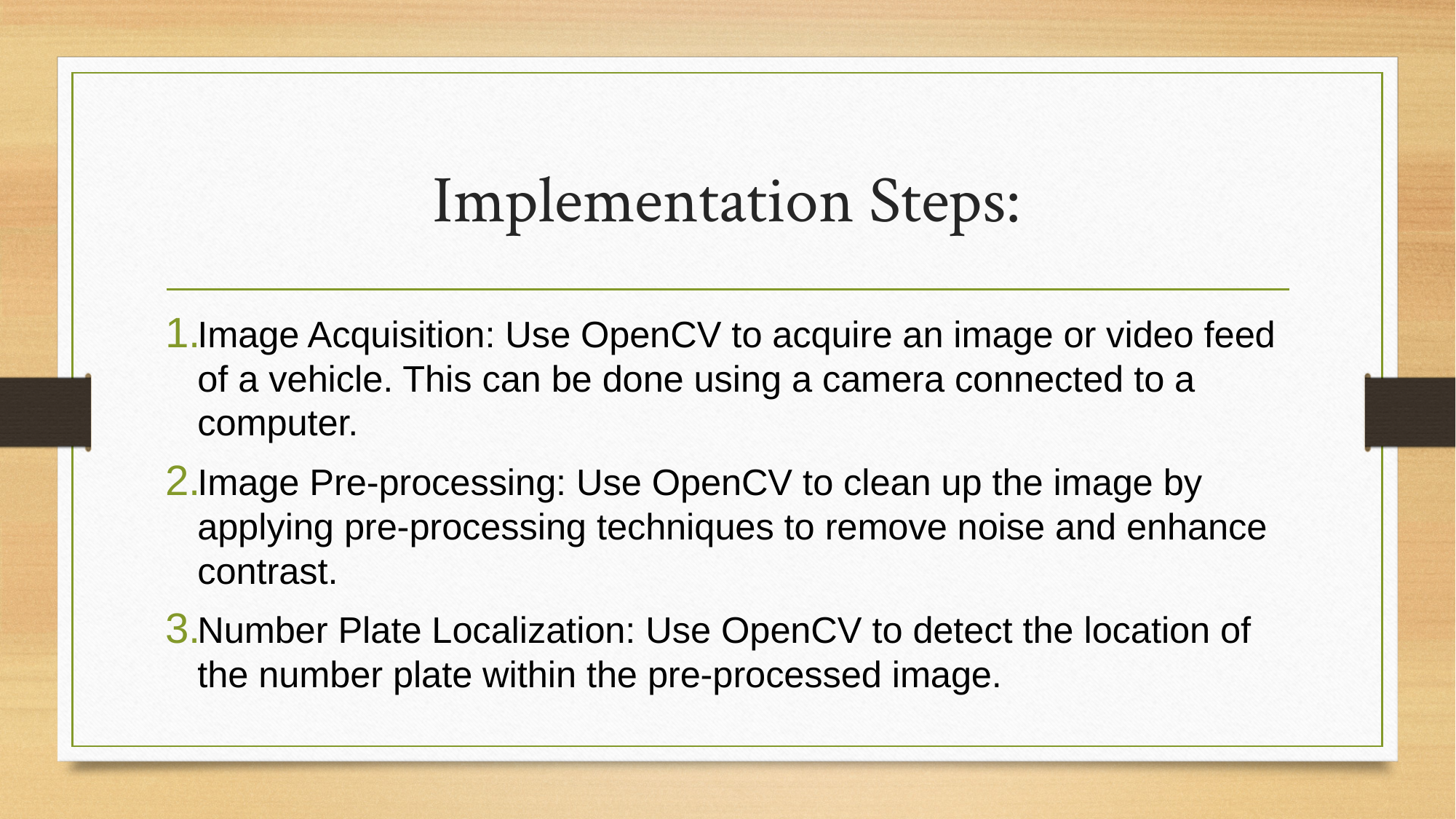

# Implementation Steps:
Image Acquisition: Use OpenCV to acquire an image or video feed of a vehicle. This can be done using a camera connected to a computer.
Image Pre-processing: Use OpenCV to clean up the image by applying pre-processing techniques to remove noise and enhance contrast.
Number Plate Localization: Use OpenCV to detect the location of the number plate within the pre-processed image.